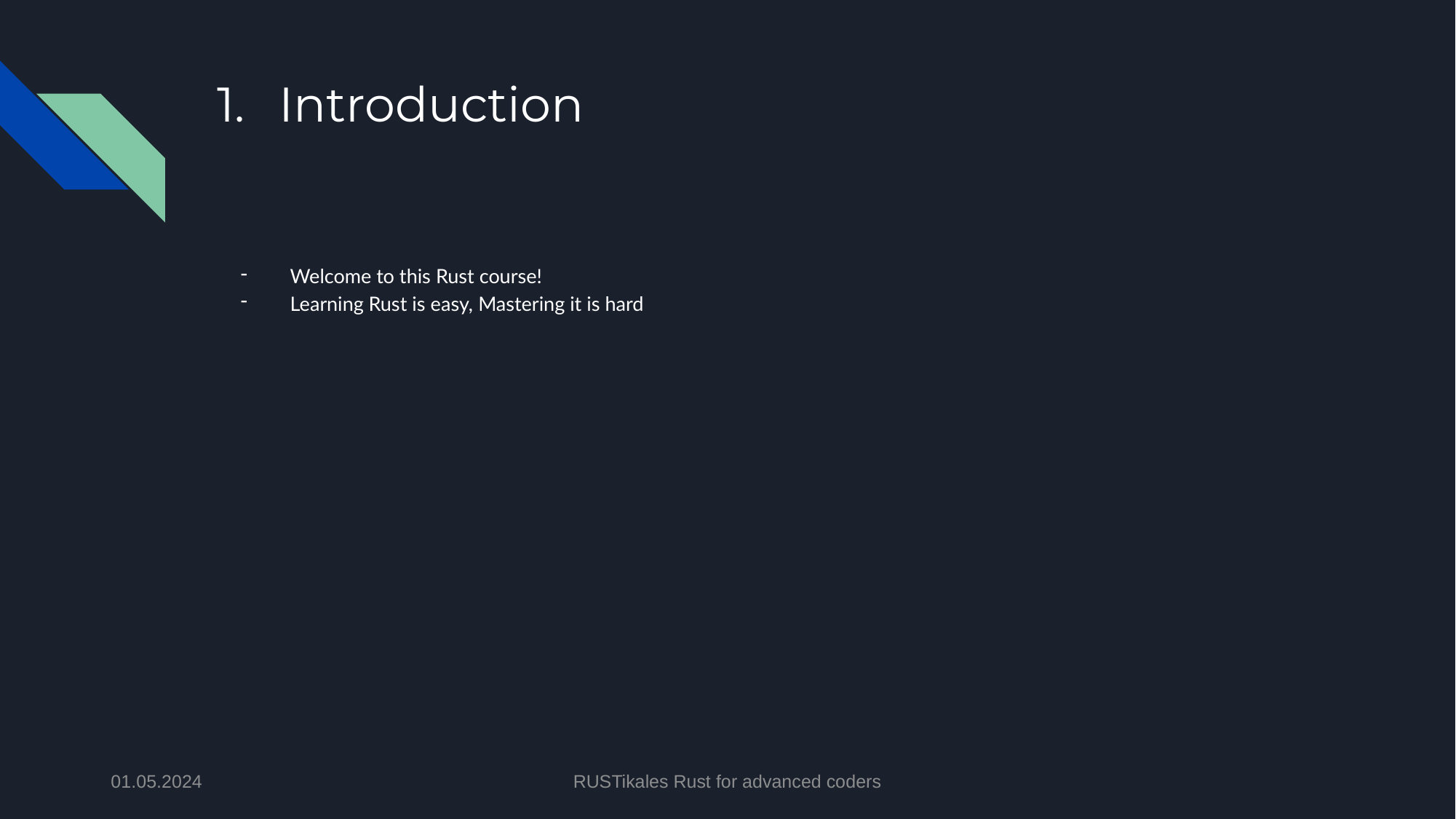

# Introduction
Welcome to this Rust course!
Learning Rust is easy, Mastering it is hard
01.05.2024
RUSTikales Rust for advanced coders